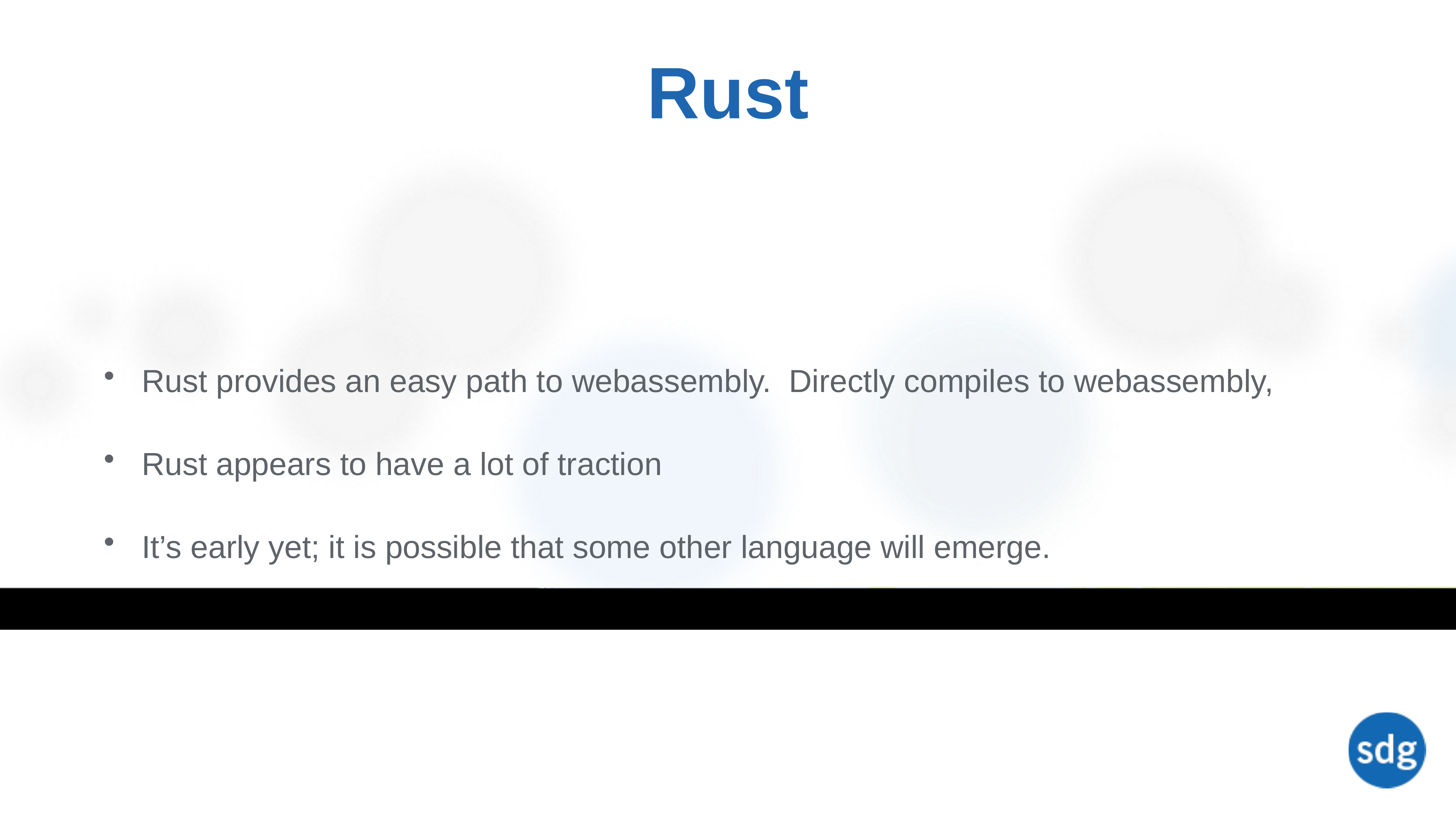

# Rust
Rust provides an easy path to webassembly.  Directly compiles to webassembly,
Rust appears to have a lot of traction
It’s early yet; it is possible that some other language will emerge.